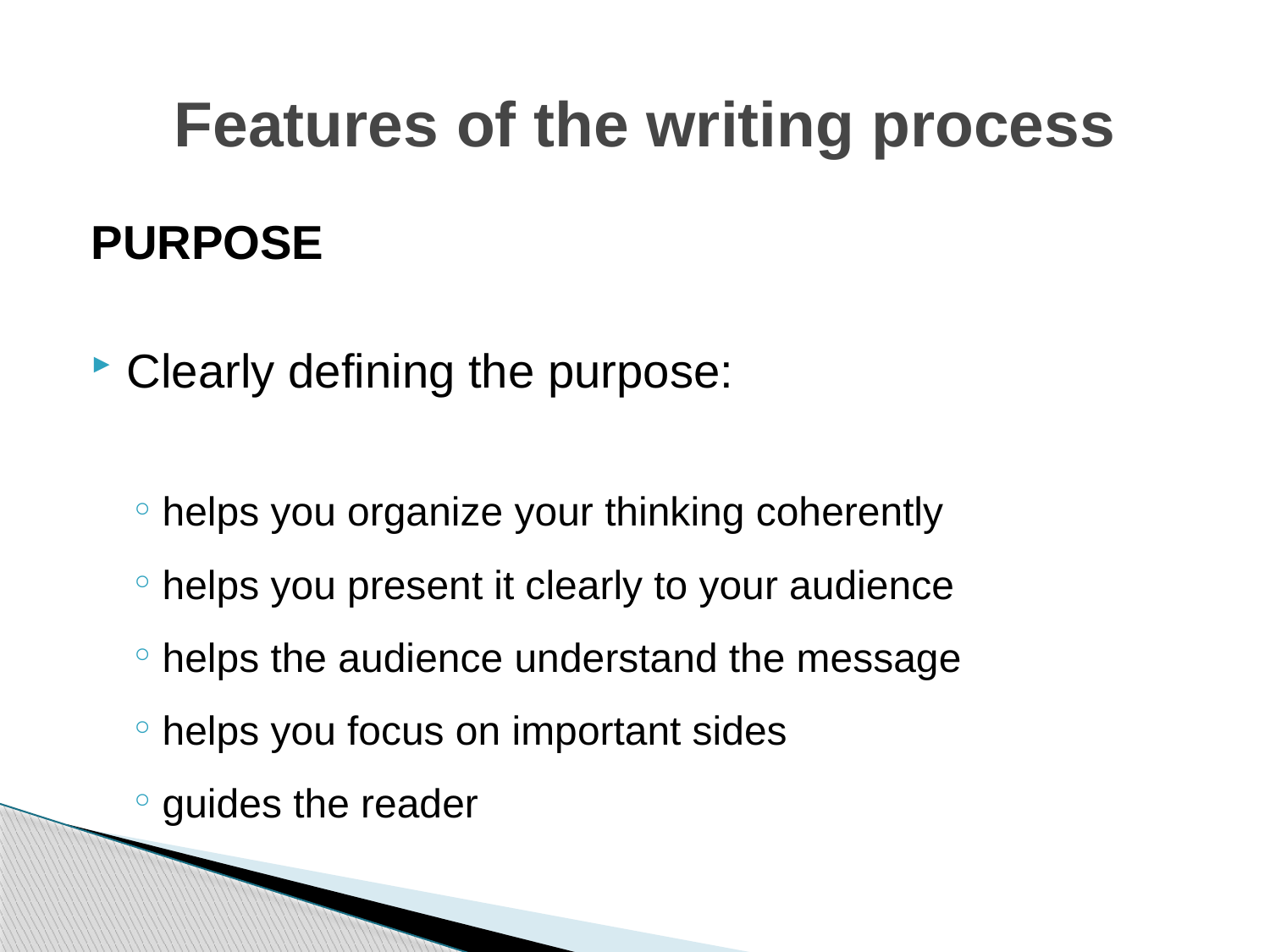

# Features of the writing process
PURPOSE

Clearly defining the purpose:

helps you organize your thinking coherently
helps you present it clearly to your audience
helps the audience understand the message
helps you focus on important sides
guides the reader